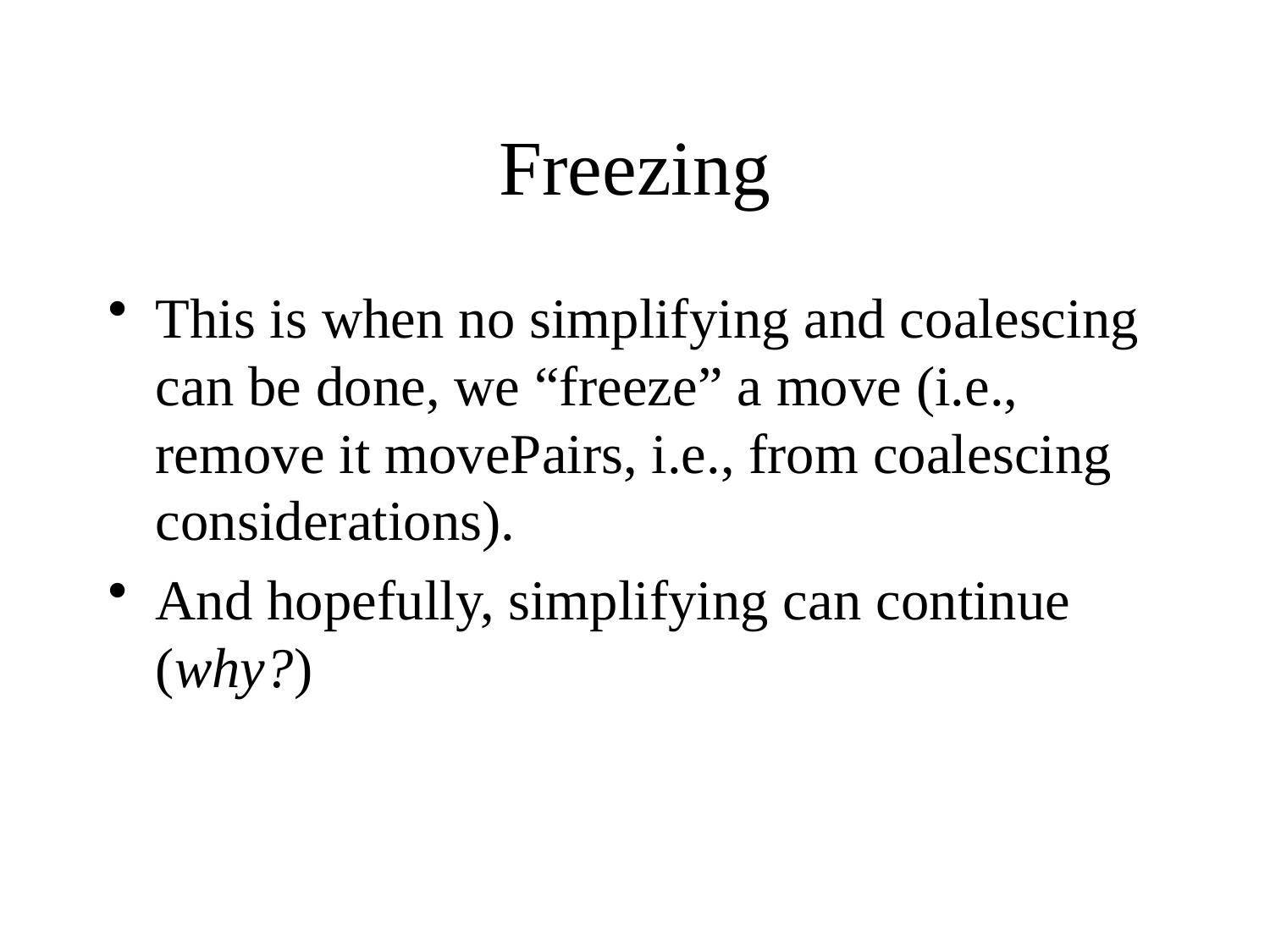

# Freezing
This is when no simplifying and coalescing can be done, we “freeze” a move (i.e., remove it movePairs, i.e., from coalescing considerations).
And hopefully, simplifying can continue (why?)